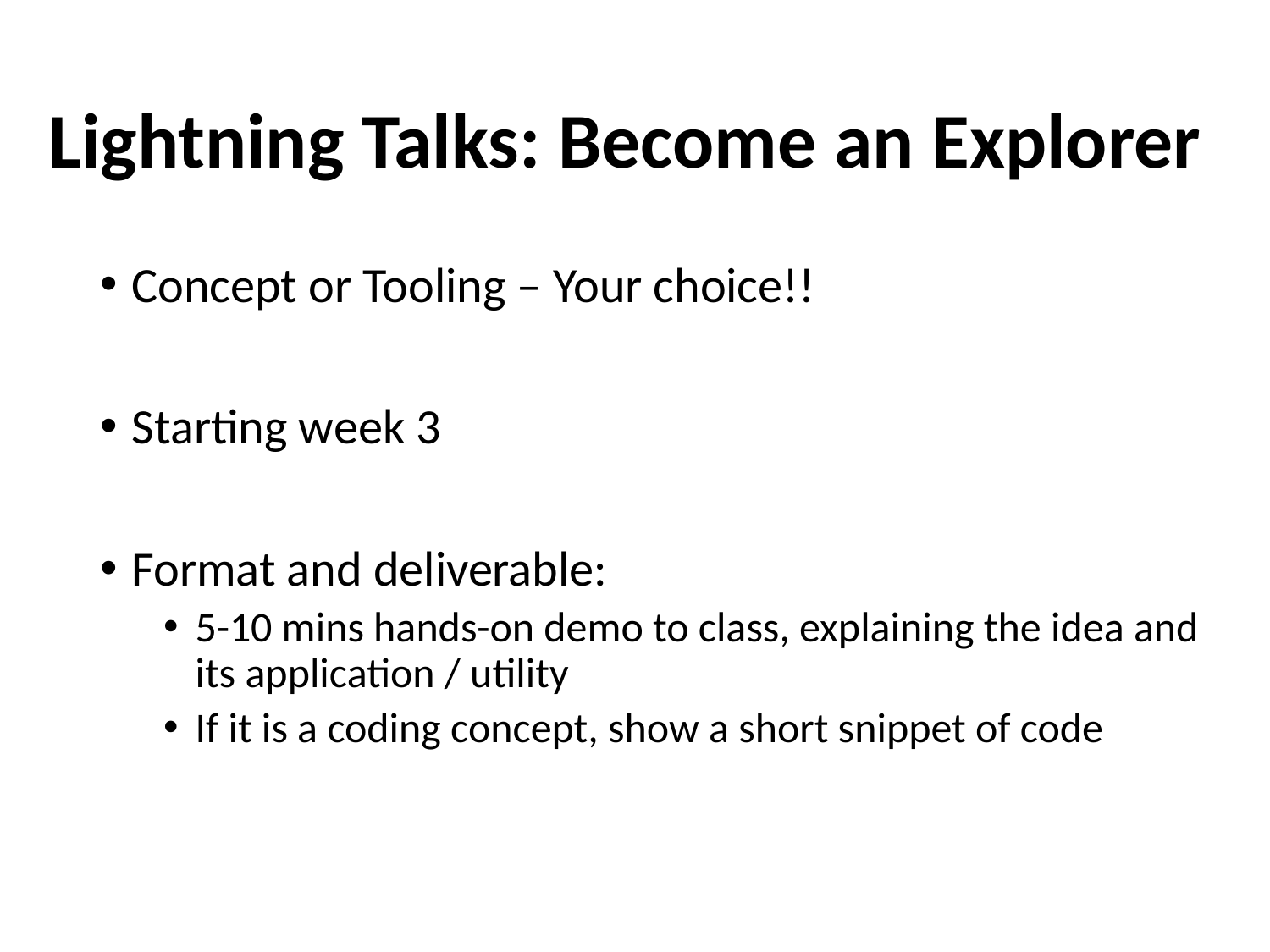

# Lightning Talks: Become an Explorer
Concept or Tooling – Your choice!!

Starting week 3

Format and deliverable:
5-10 mins hands-on demo to class, explaining the idea and its application / utility
If it is a coding concept, show a short snippet of code